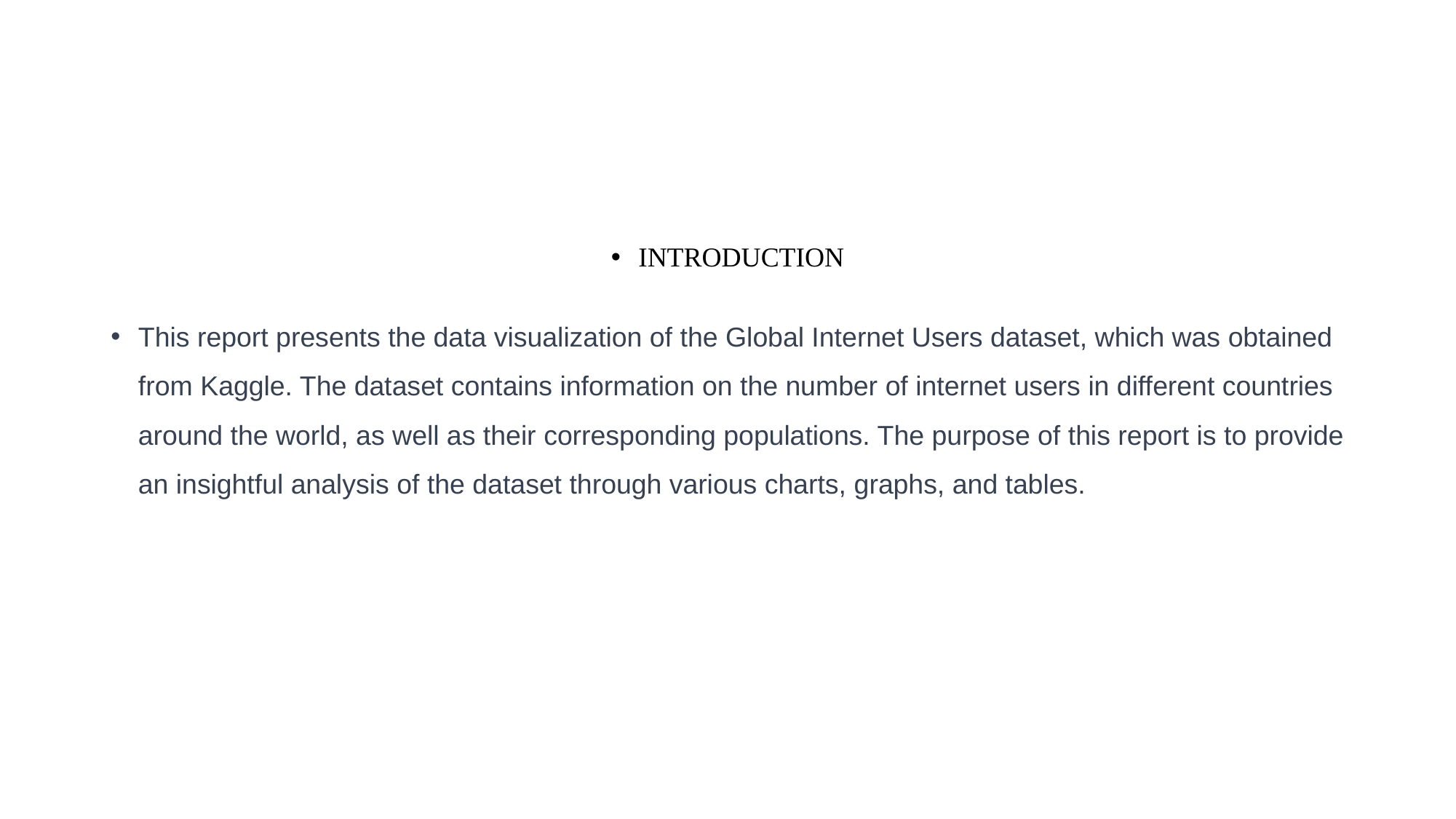

INTRODUCTION
This report presents the data visualization of the Global Internet Users dataset, which was obtained from Kaggle. The dataset contains information on the number of internet users in different countries around the world, as well as their corresponding populations. The purpose of this report is to provide an insightful analysis of the dataset through various charts, graphs, and tables.